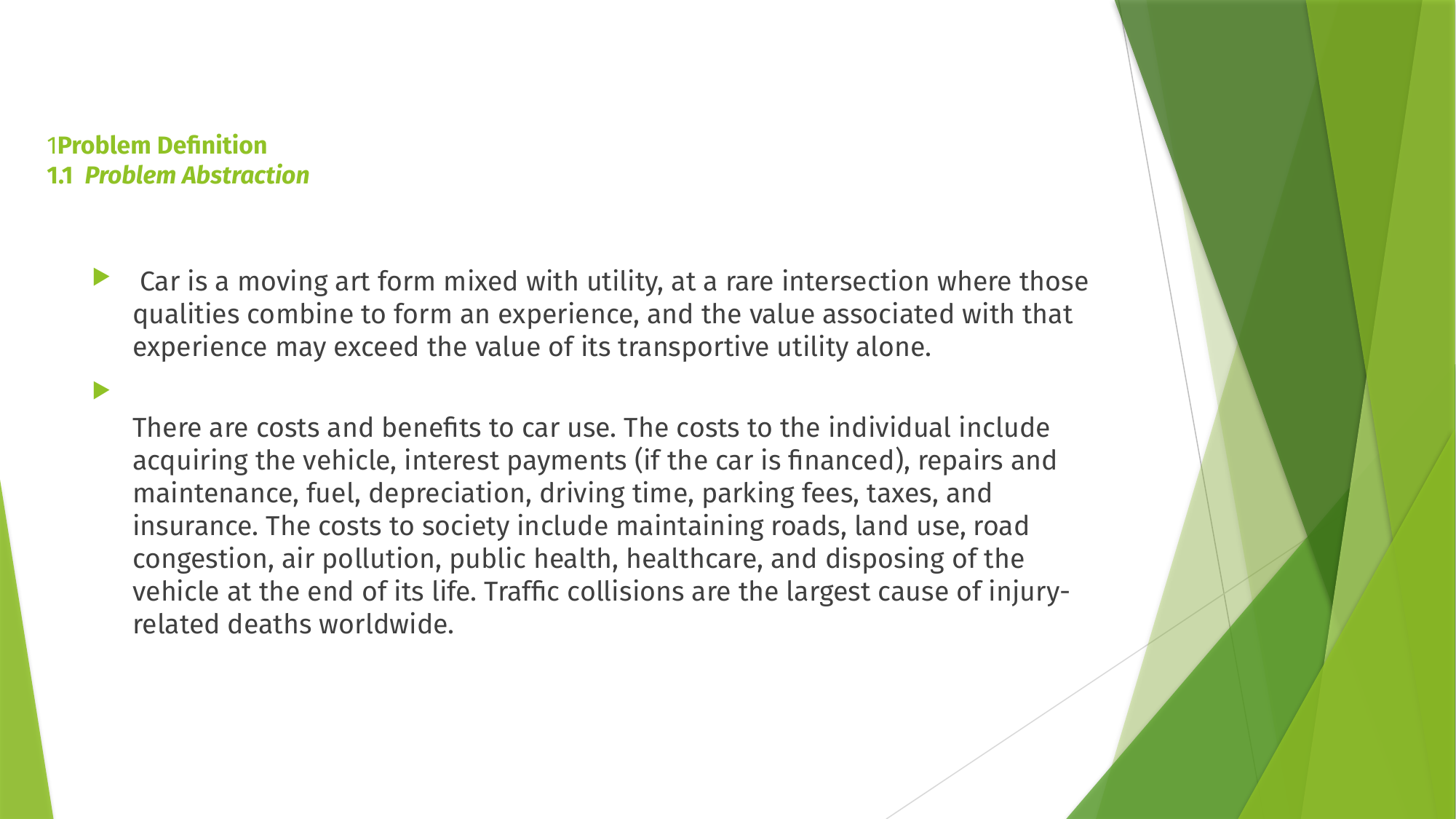

# 1Problem Definition 1.1  Problem Abstraction
 Car is a moving art form mixed with utility, at a rare intersection where those qualities combine to form an experience, and the value associated with that experience may exceed the value of its transportive utility alone.
There are costs and benefits to car use. The costs to the individual include acquiring the vehicle, interest payments (if the car is financed), repairs and maintenance, fuel, depreciation, driving time, parking fees, taxes, and insurance. The costs to society include maintaining roads, land use, road congestion, air pollution, public health, healthcare, and disposing of the vehicle at the end of its life. Traffic collisions are the largest cause of injury-related deaths worldwide.